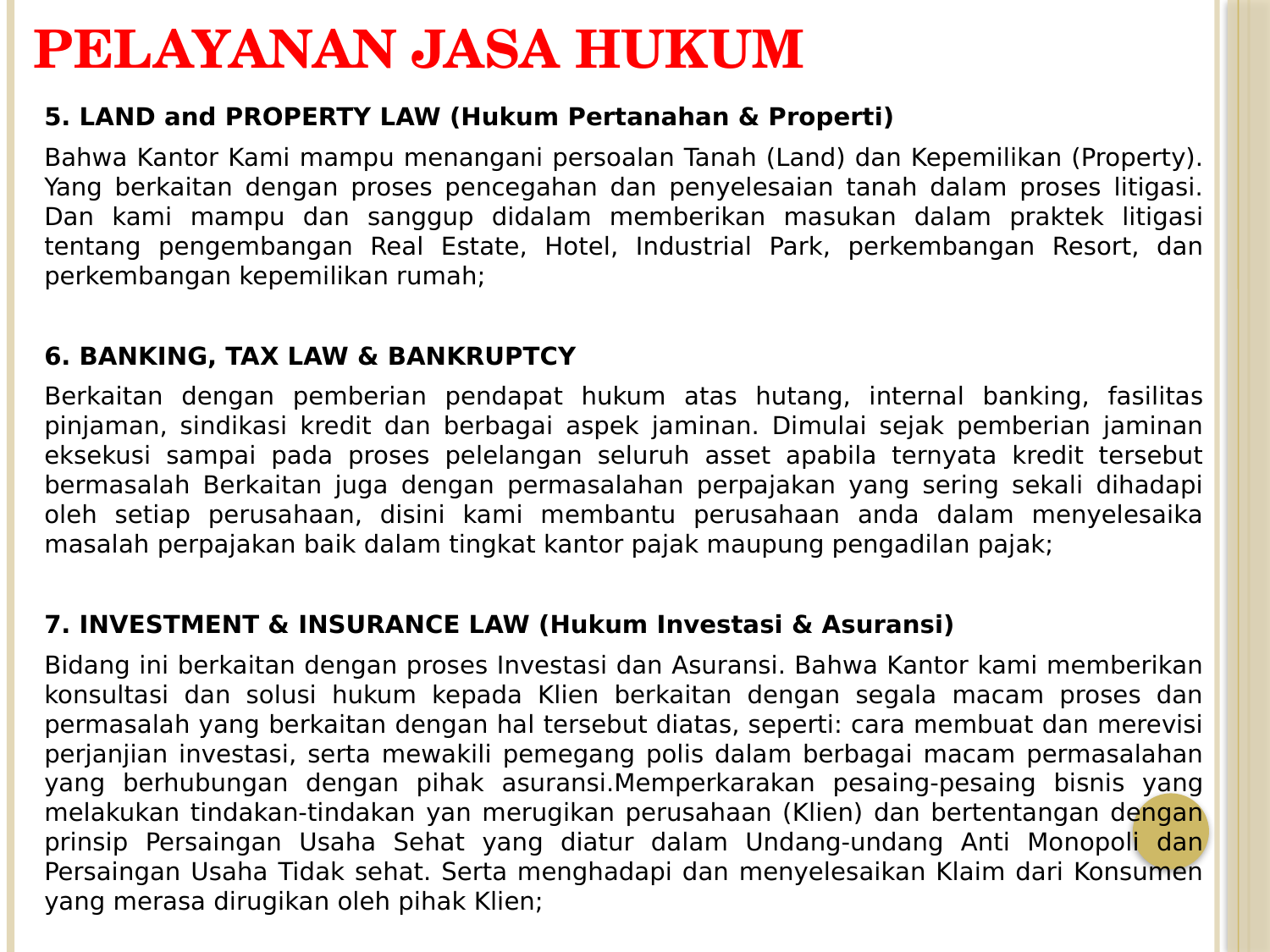

# Pelayanan jasa hukum
5. LAND and PROPERTY LAW (Hukum Pertanahan & Properti)
Bahwa Kantor Kami mampu menangani persoalan Tanah (Land) dan Kepemilikan (Property). Yang berkaitan dengan proses pencegahan dan penyelesaian tanah dalam proses litigasi. Dan kami mampu dan sanggup didalam memberikan masukan dalam praktek litigasi tentang pengembangan Real Estate, Hotel, Industrial Park, perkembangan Resort, dan perkembangan kepemilikan rumah;

6. BANKING, TAX LAW & BANKRUPTCY
Berkaitan dengan pemberian pendapat hukum atas hutang, internal banking, fasilitas pinjaman, sindikasi kredit dan berbagai aspek jaminan. Dimulai sejak pemberian jaminan eksekusi sampai pada proses pelelangan seluruh asset apabila ternyata kredit tersebut bermasalah Berkaitan juga dengan permasalahan perpajakan yang sering sekali dihadapi oleh setiap perusahaan, disini kami membantu perusahaan anda dalam menyelesaika masalah perpajakan baik dalam tingkat kantor pajak maupung pengadilan pajak;

7. INVESTMENT & INSURANCE LAW (Hukum Investasi & Asuransi)
Bidang ini berkaitan dengan proses Investasi dan Asuransi. Bahwa Kantor kami memberikan konsultasi dan solusi hukum kepada Klien berkaitan dengan segala macam proses dan permasalah yang berkaitan dengan hal tersebut diatas, seperti: cara membuat dan merevisi perjanjian investasi, serta mewakili pemegang polis dalam berbagai macam permasalahan yang berhubungan dengan pihak asuransi.Memperkarakan pesaing-pesaing bisnis yang melakukan tindakan-tindakan yan merugikan perusahaan (Klien) dan bertentangan dengan prinsip Persaingan Usaha Sehat yang diatur dalam Undang-undang Anti Monopoli dan Persaingan Usaha Tidak sehat. Serta menghadapi dan menyelesaikan Klaim dari Konsumen yang merasa dirugikan oleh pihak Klien;